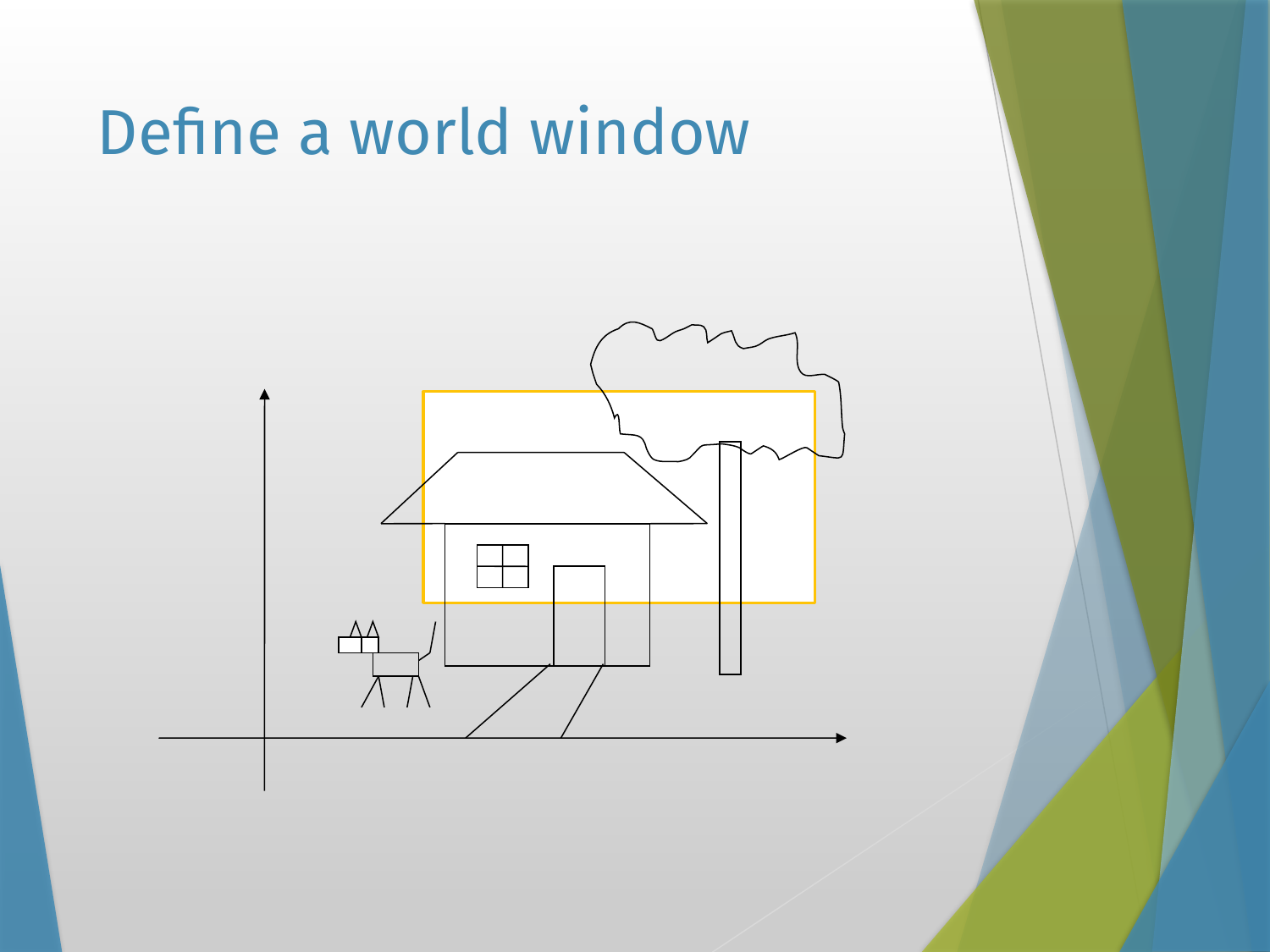

# Define a world window

Instructor: Sabina Irum
11